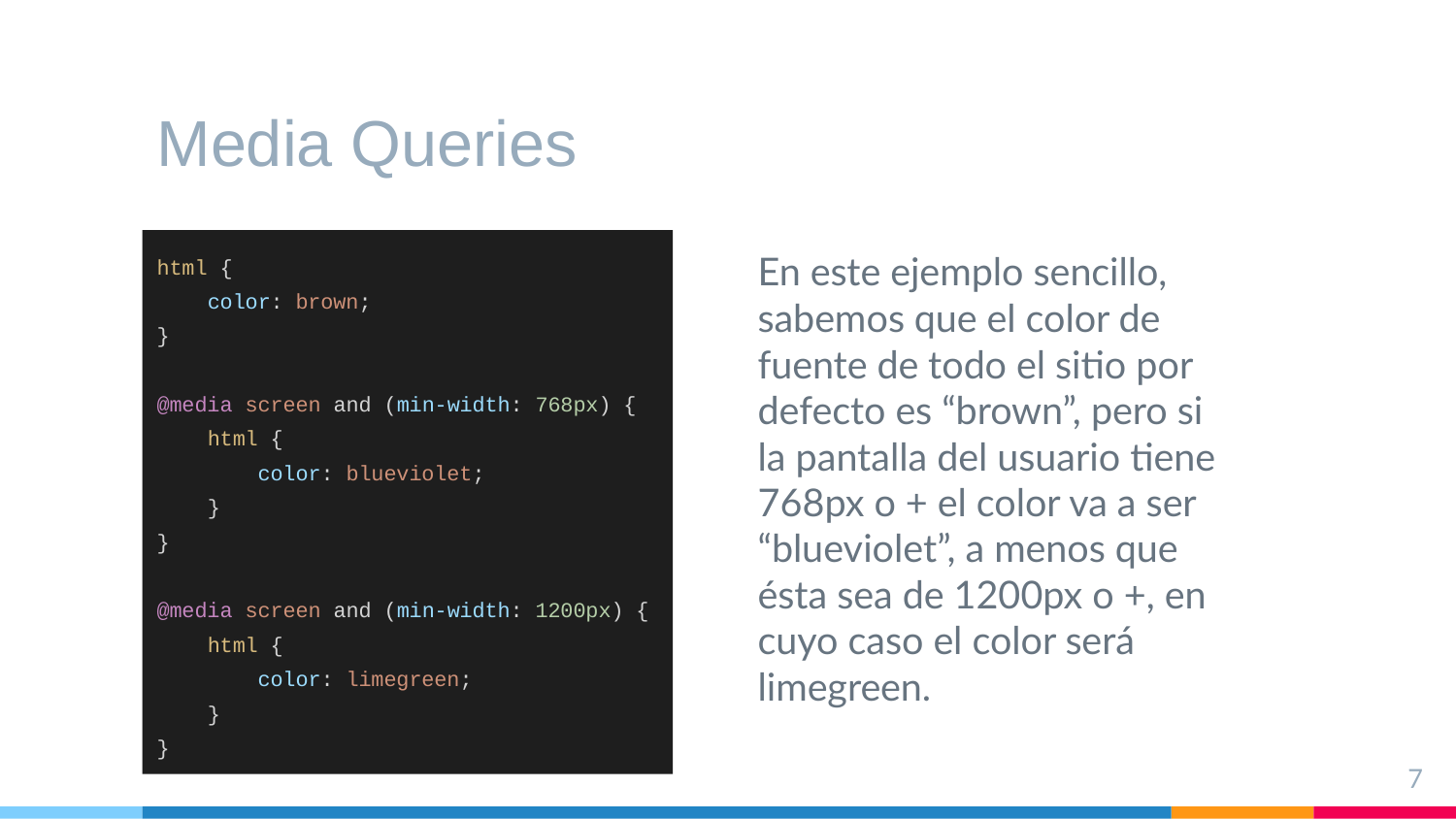

# Media Queries
html {
    color: brown;
}

@media screen and (min-width: 768px) {
    html {
        color: blueviolet;
    }
}

@media screen and (min-width: 1200px) {
    html {
        color: limegreen;
    }
}
En este ejemplo sencillo, sabemos que el color de fuente de todo el sitio por defecto es “brown”, pero si la pantalla del usuario tiene 768px o + el color va a ser “blueviolet”, a menos que ésta sea de 1200px o +, en cuyo caso el color será limegreen.
7